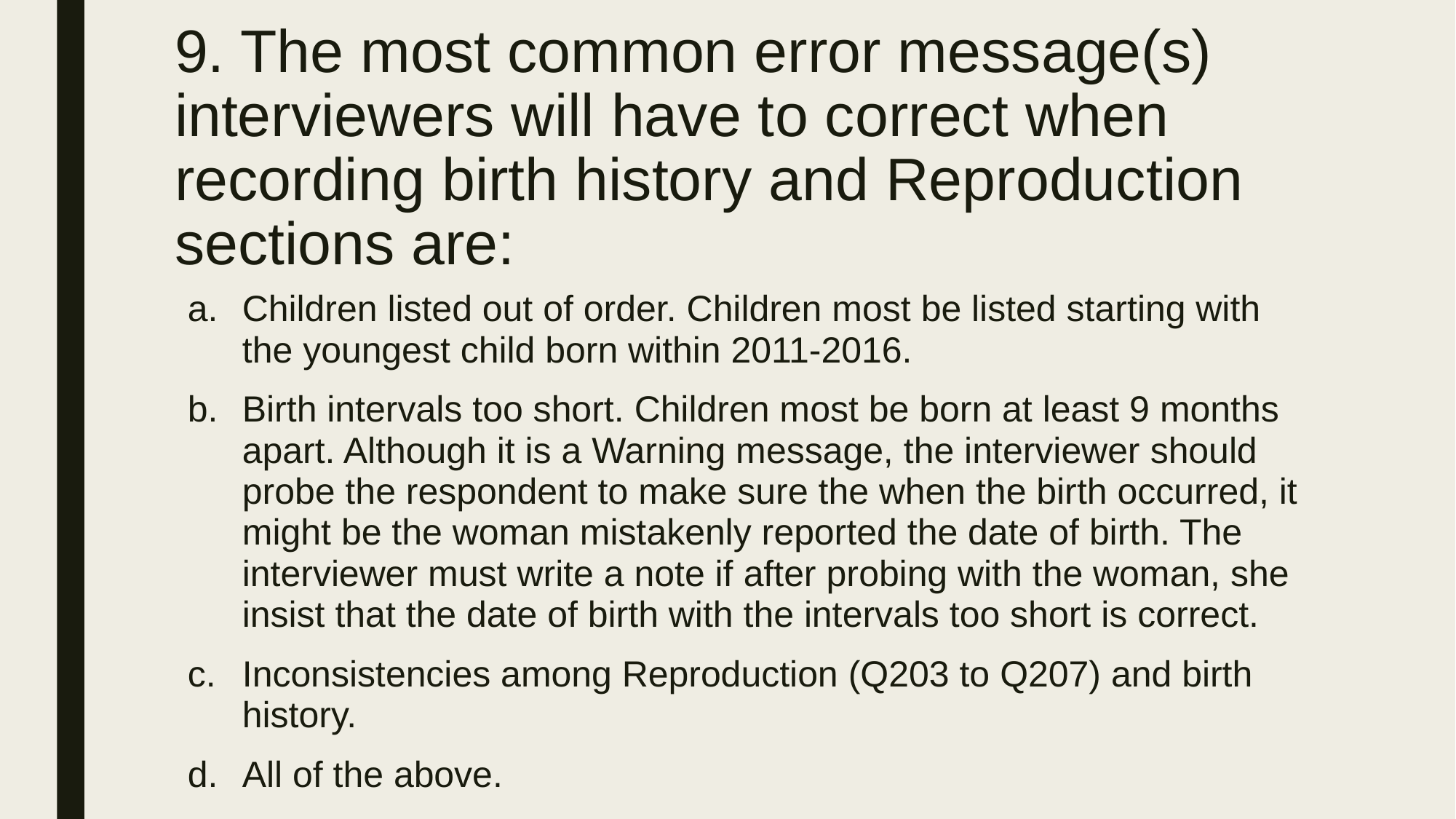

# 9. The most common error message(s) interviewers will have to correct when recording birth history and Reproduction sections are:
Children listed out of order. Children most be listed starting with the youngest child born within 2011-2016.
Birth intervals too short. Children most be born at least 9 months apart. Although it is a Warning message, the interviewer should probe the respondent to make sure the when the birth occurred, it might be the woman mistakenly reported the date of birth. The interviewer must write a note if after probing with the woman, she insist that the date of birth with the intervals too short is correct.
Inconsistencies among Reproduction (Q203 to Q207) and birth history.
All of the above.